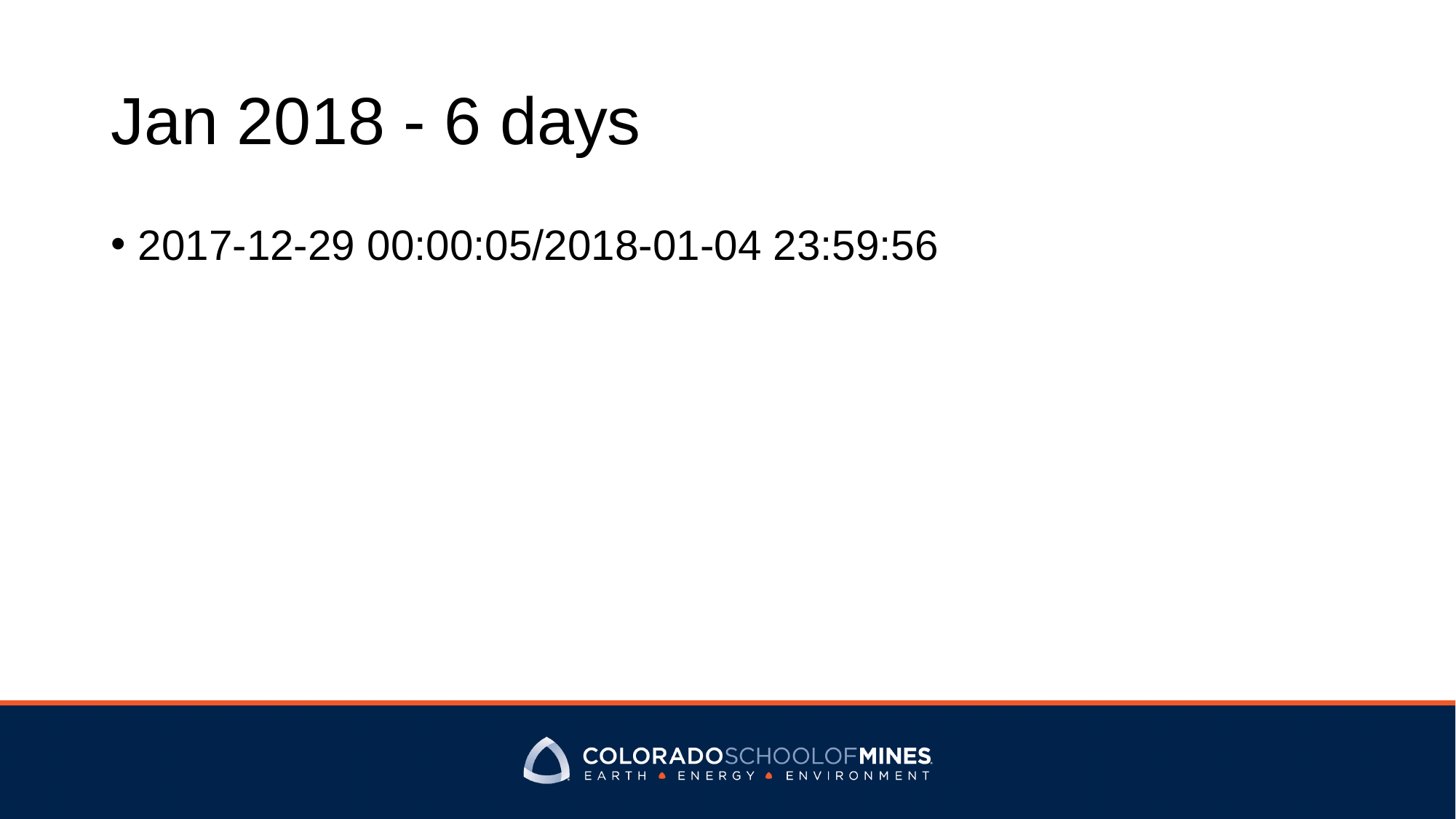

# Jan 2018 - 6 days
2017-12-29 00:00:05/2018-01-04 23:59:56